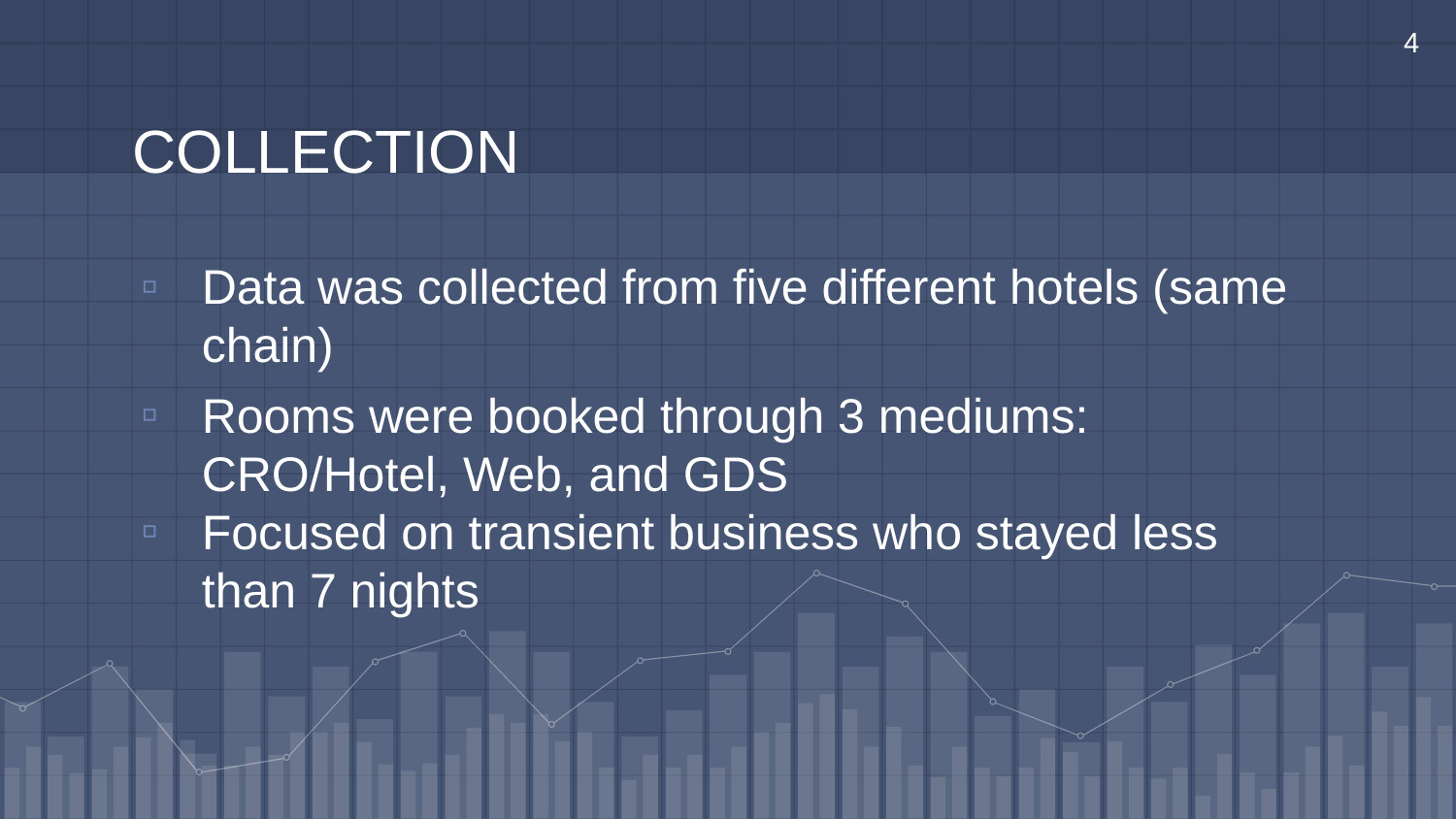

4
# COLLECTION
Data was collected from five different hotels (same chain)
Rooms were booked through 3 mediums: CRO/Hotel, Web, and GDS
Focused on transient business who stayed less than 7 nights